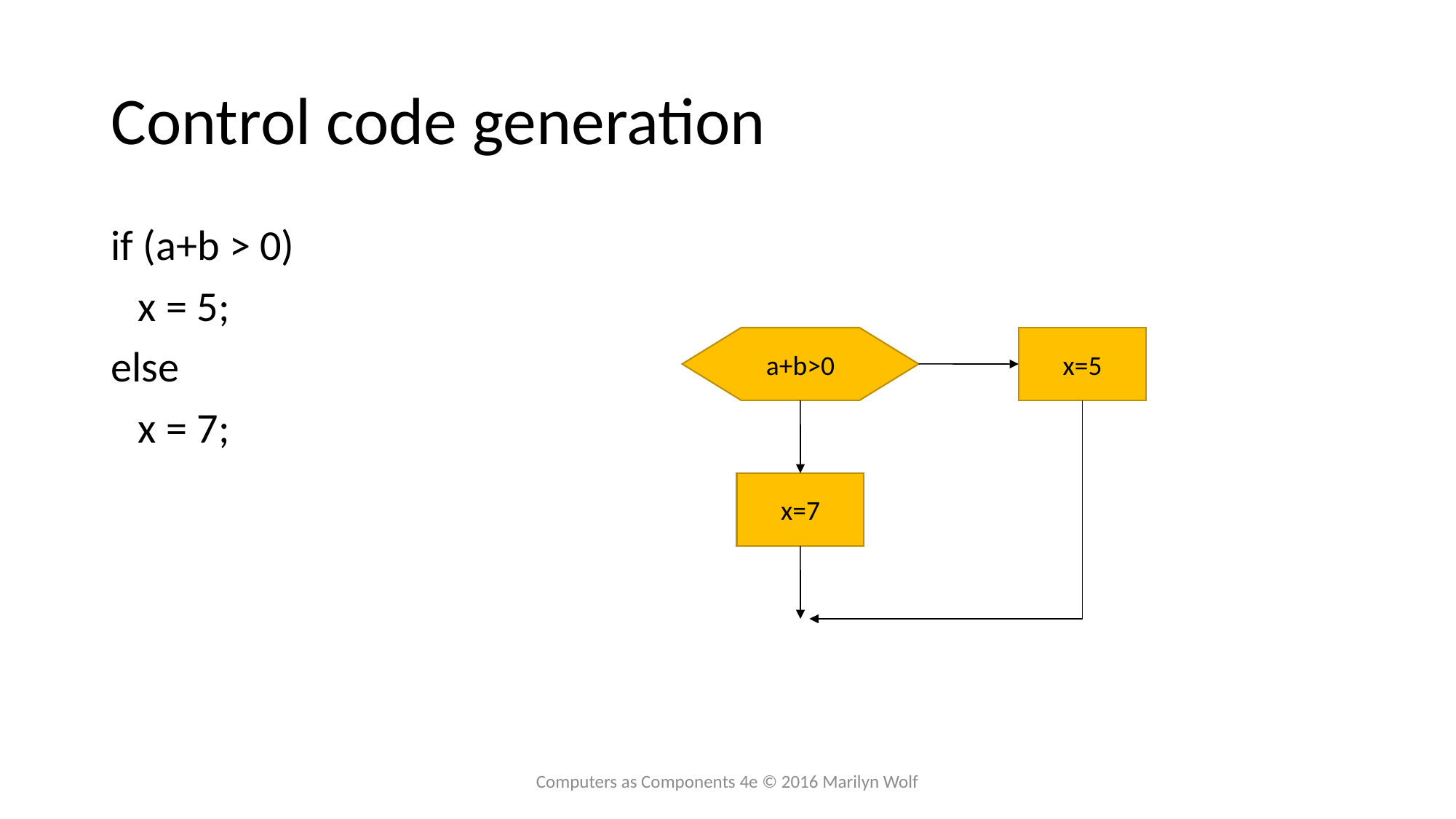

# Control code generation
if (a+b > 0)
	x = 5;
else
	x = 7;
a+b>0
x=5

x=7

Computers as Components 4e © 2016 Marilyn Wolf